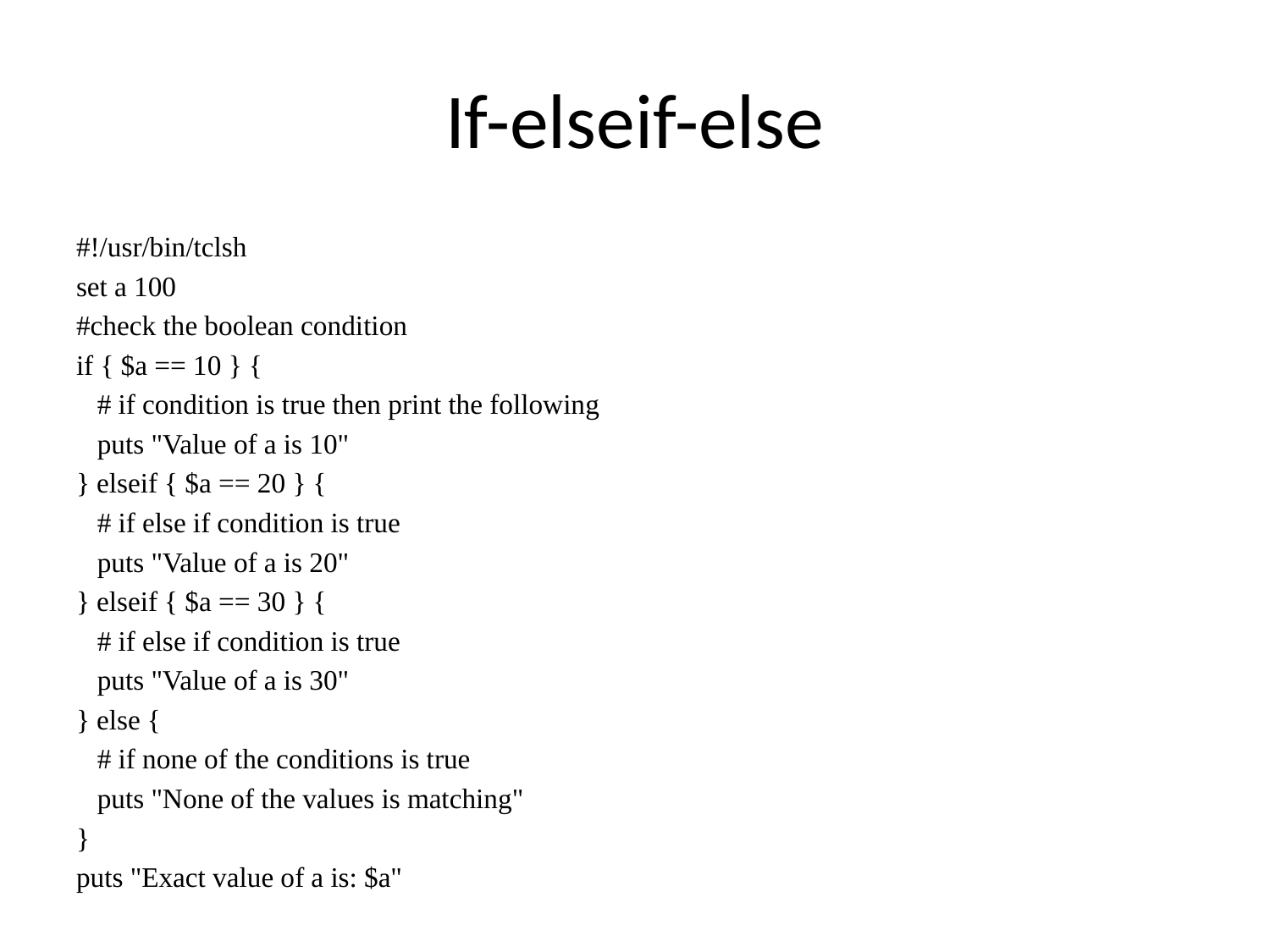

# If-elseif-else
#!/usr/bin/tclsh
set a 100
#check the boolean condition
if { $a == 10 } {
   # if condition is true then print the following
   puts "Value of a is 10"
} elseif { $a == 20 } {
   # if else if condition is true
   puts "Value of a is 20"
} elseif { $a == 30 } {
   # if else if condition is true
   puts "Value of a is 30"
} else {
   # if none of the conditions is true
   puts "None of the values is matching"
}
puts "Exact value of a is: $a"